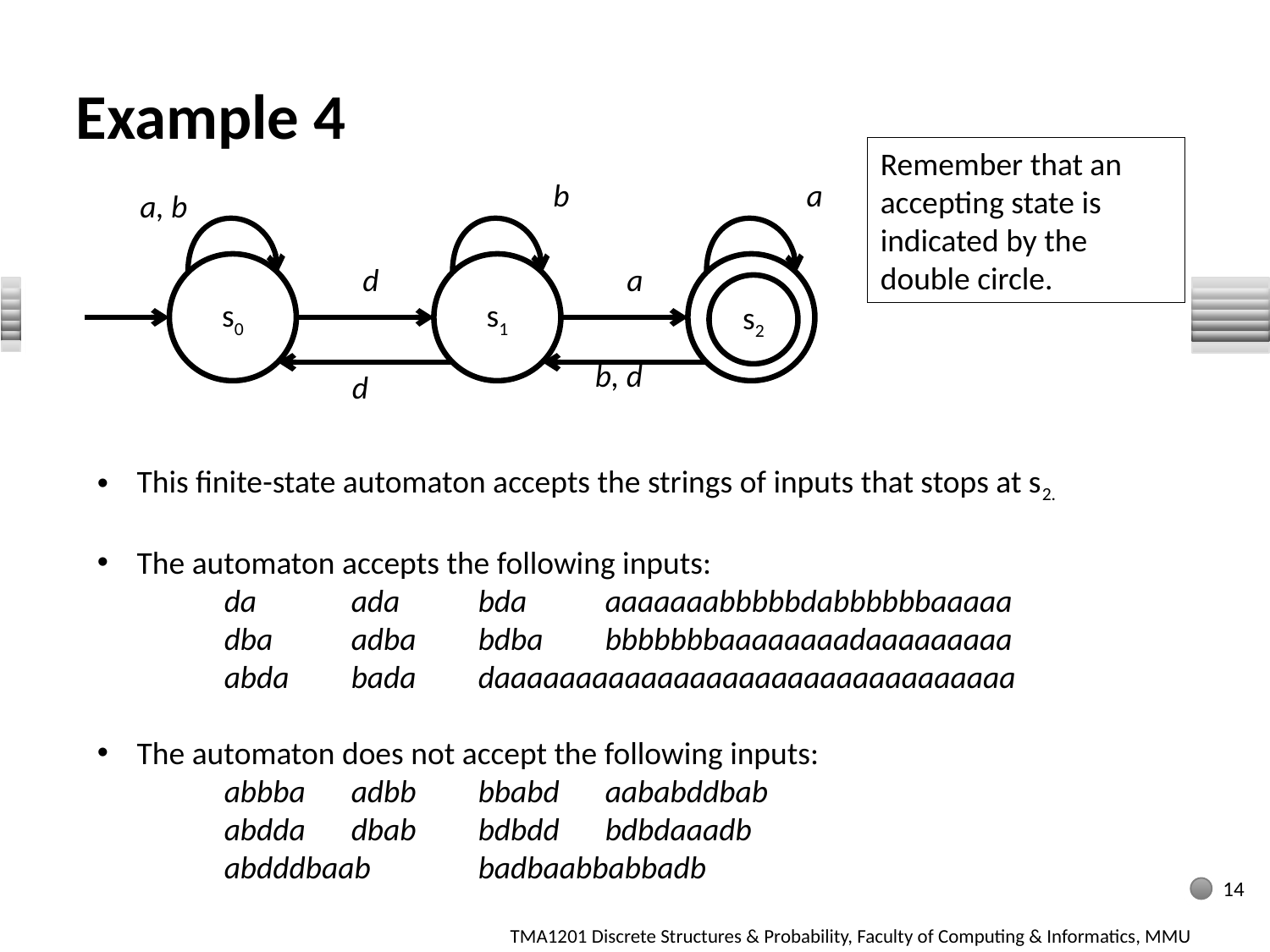

# Example 4
Remember that an accepting state is
indicated by the double circle.
b
a
a, b
s0
d
s1
a

s2
b, d
d
This finite-state automaton accepts the strings of inputs that stops at s2.

The automaton accepts the following inputs:
	da	ada	bda	aaaaaaabbbbbdabbbbbbaaaaa
	dba	adba	bdba	bbbbbbbaaaaaaaadaaaaaaaaa
	abda	bada	daaaaaaaaaaaaaaaaaaaaaaaaaaaaaaaa

The automaton does not accept the following inputs:
	abbba	adbb	bbabd	aababddbab
	abdda	dbab	bdbdd	bdbdaaadb
	abdddbaab	badbaabbabbadb
14